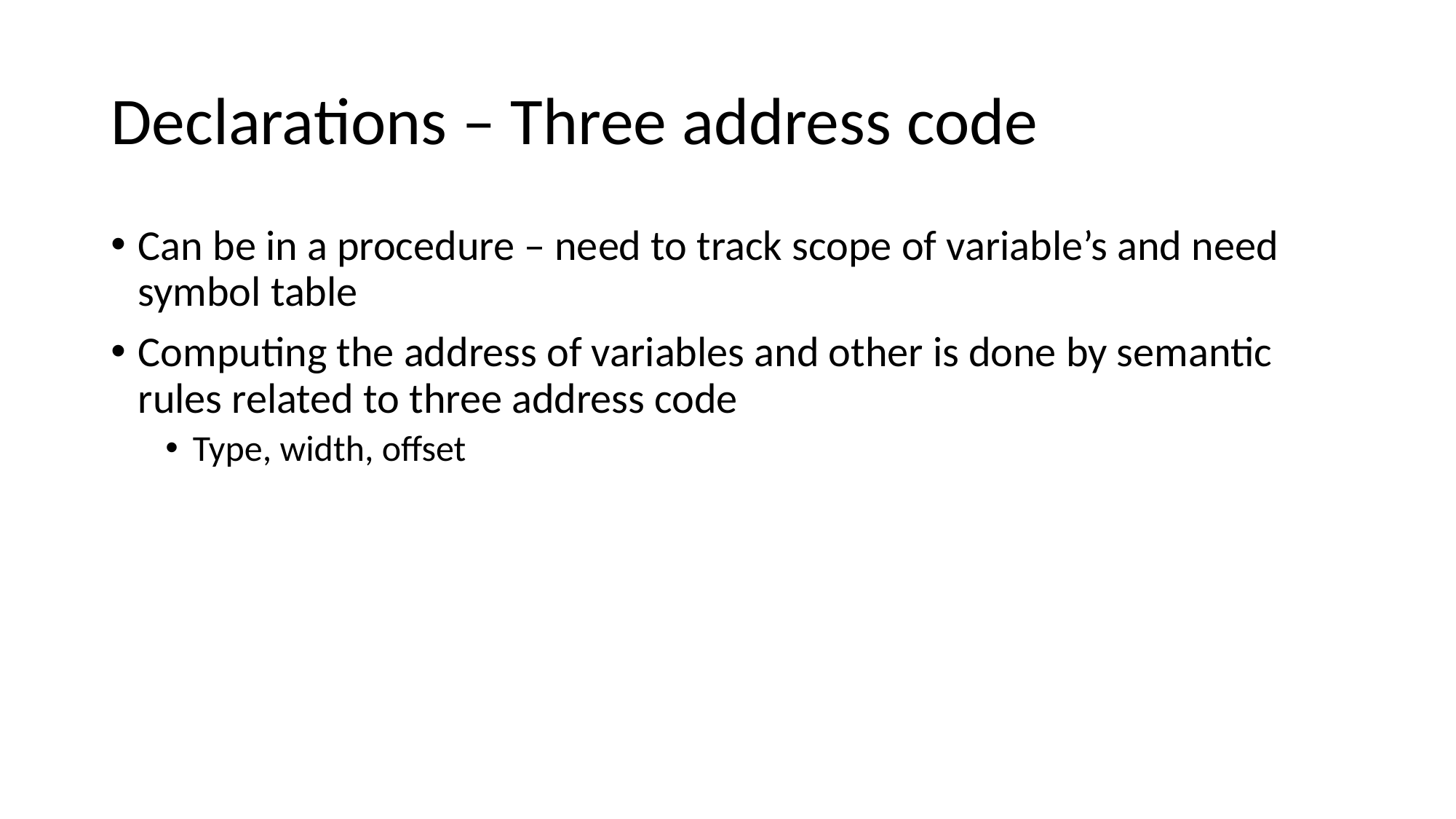

# Declarations – Three address code
Can be in a procedure – need to track scope of variable’s and need symbol table
Computing the address of variables and other is done by semantic rules related to three address code
Type, width, offset